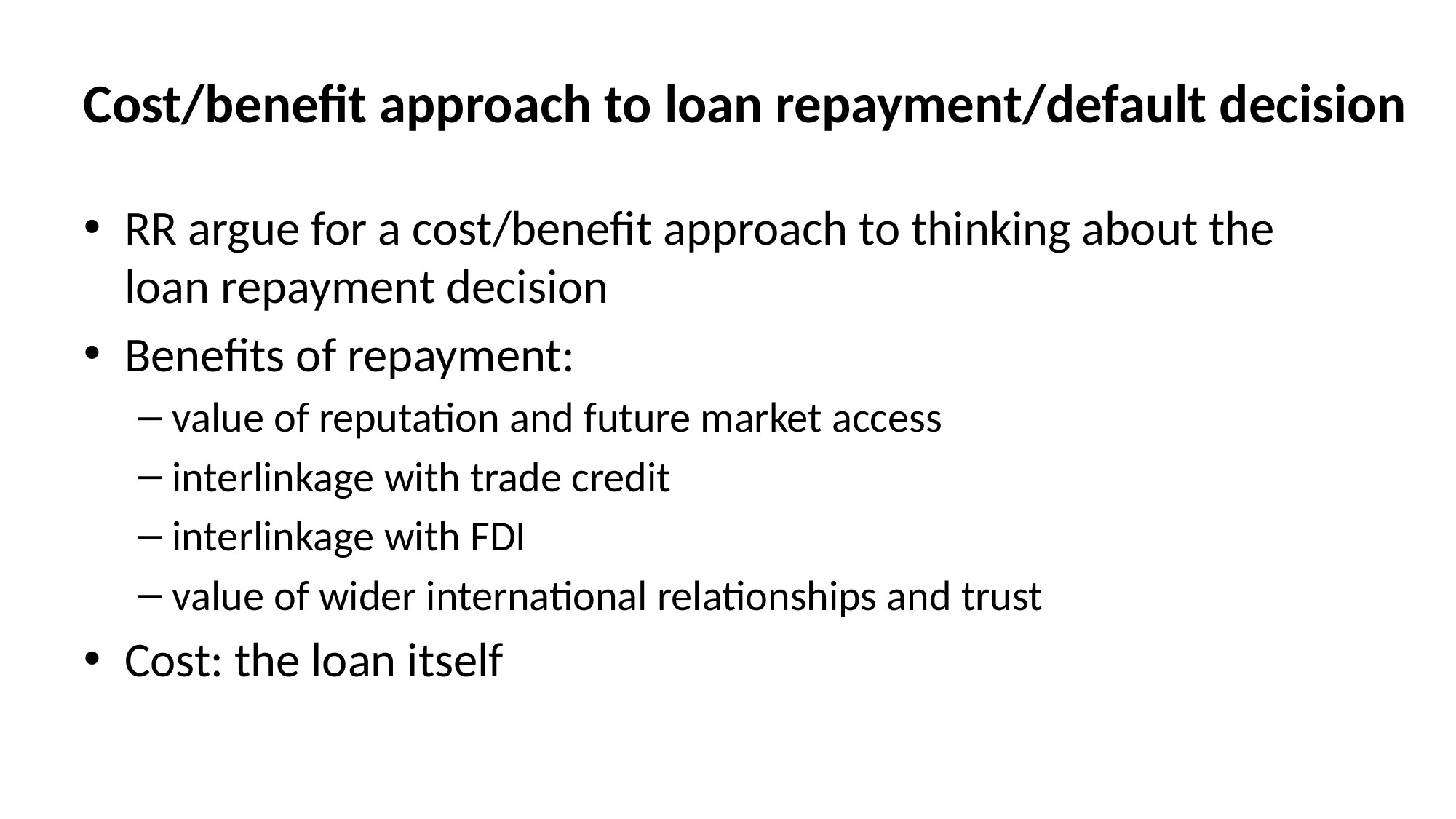

# Cost/benefit approach to loan repayment/default decision
RR argue for a cost/benefit approach to thinking about the loan repayment decision
Benefits of repayment:
value of reputation and future market access
interlinkage with trade credit
interlinkage with FDI
value of wider international relationships and trust
Cost: the loan itself